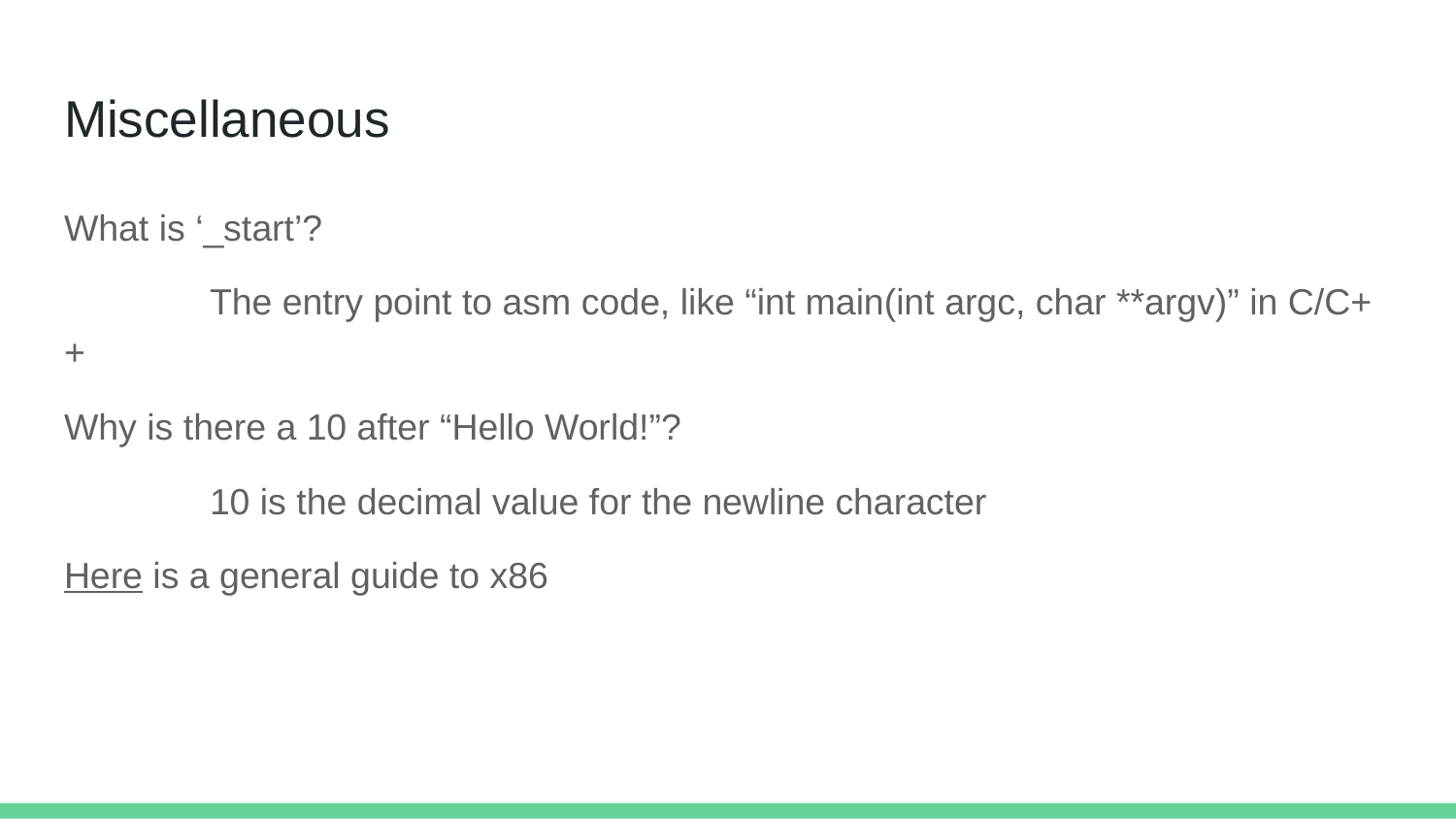

# Miscellaneous
What is ‘_start’?
	The entry point to asm code, like “int main(int argc, char **argv)” in C/C++
Why is there a 10 after “Hello World!”?
	10 is the decimal value for the newline character
Here is a general guide to x86